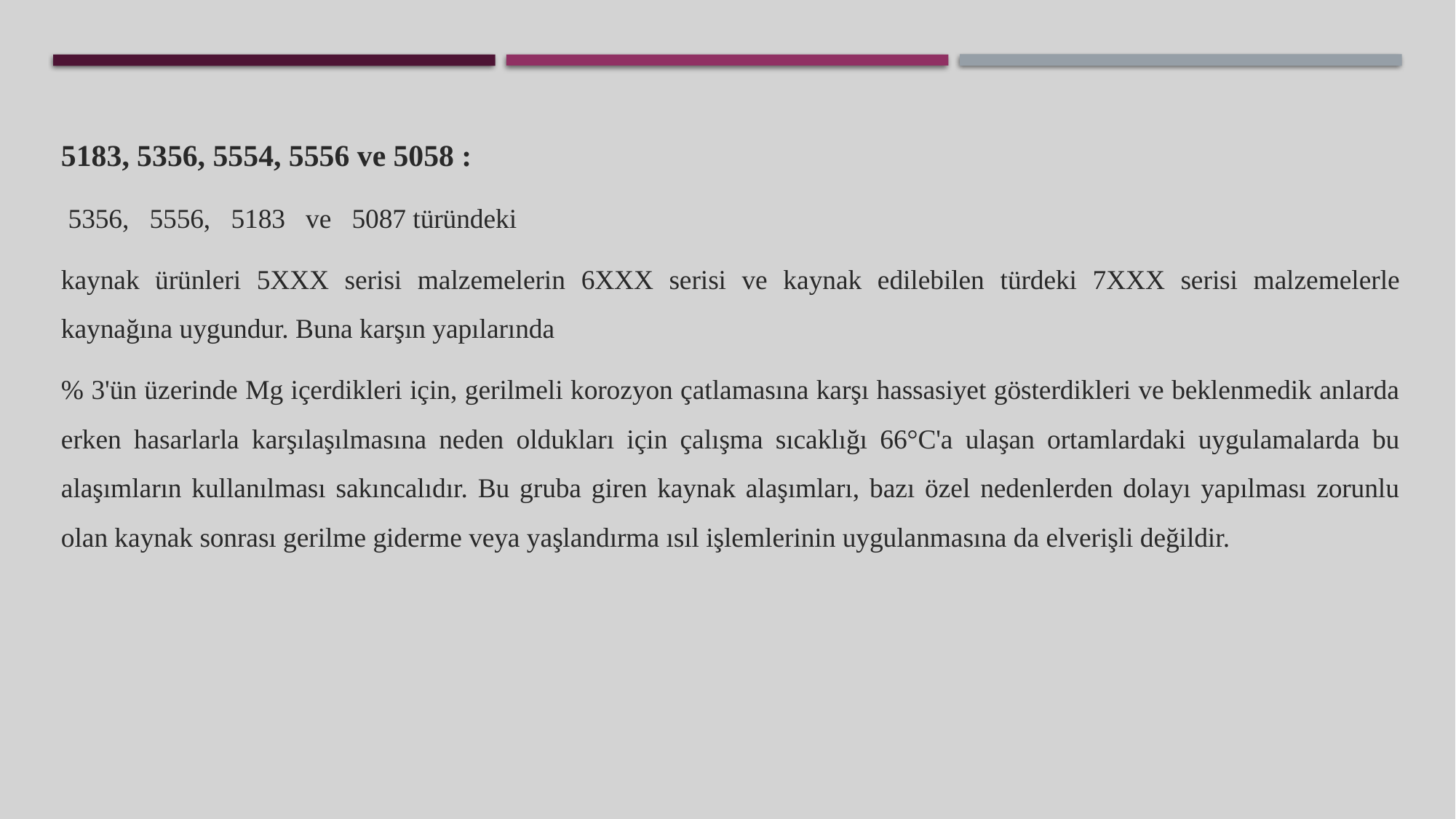

5183, 5356, 5554, 5556 ve 5058 :
 5356,   5556,   5183   ve   5087 türündeki
kaynak ürünleri 5XXX serisi malzemelerin 6XXX serisi ve kaynak edilebilen türdeki 7XXX serisi malzemelerle kaynağına uygundur. Buna karşın yapılarında
% 3'ün üzerinde Mg içerdikleri için, gerilmeli korozyon çatlamasına karşı hassasiyet gösterdikleri ve beklenmedik anlarda erken hasarlarla karşılaşılmasına neden oldukları için çalışma sıcaklığı 66°C'a ulaşan ortamlardaki uygulamalarda bu alaşımların kullanılması sakıncalıdır. Bu gruba giren kaynak alaşımları, bazı özel nedenlerden dolayı yapılması zorunlu olan kaynak sonrası gerilme giderme veya yaşlandırma ısıl işlemlerinin uygulanmasına da elverişli değildir.